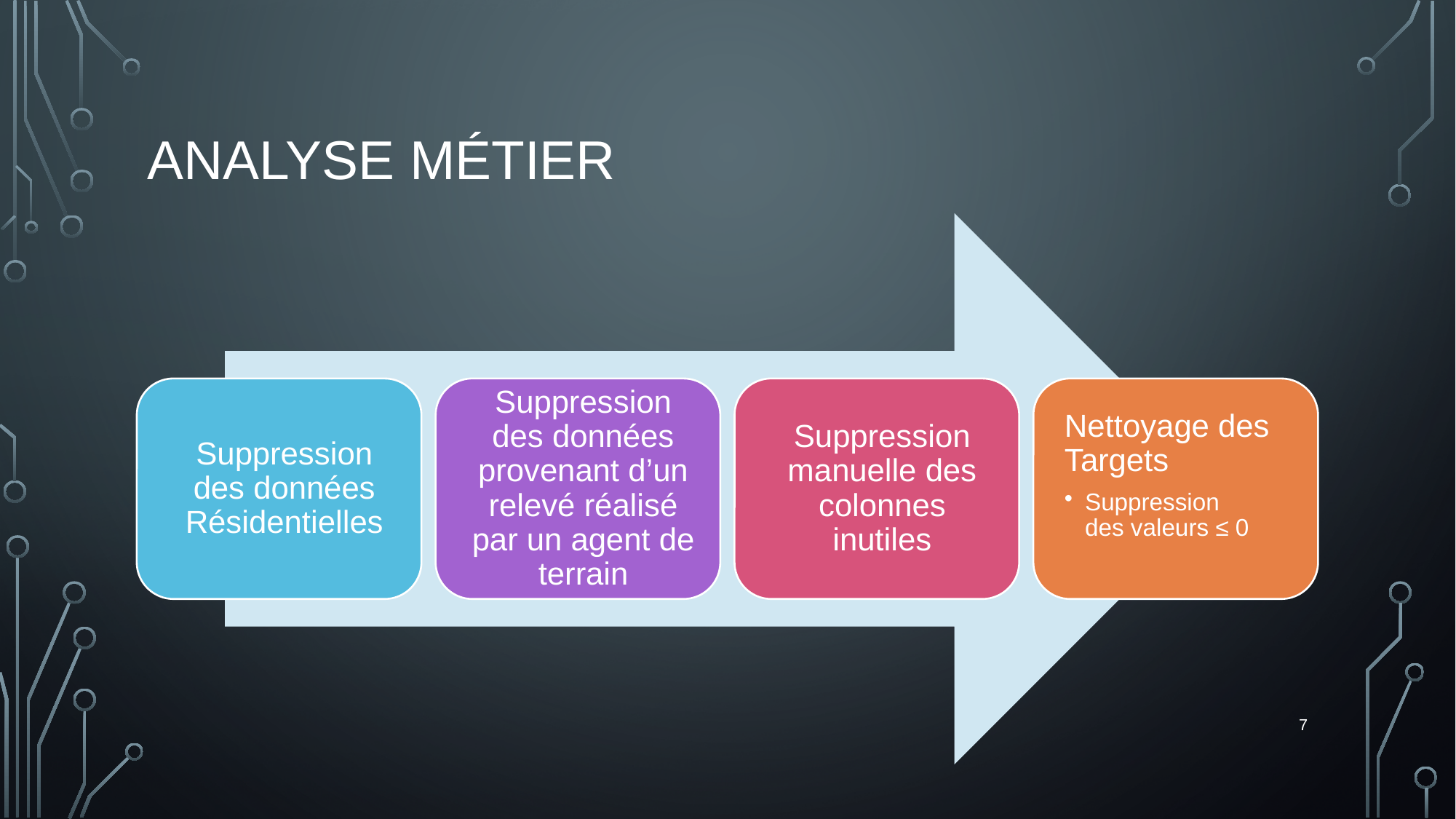

# Analyse Métier
Suppression des données Résidentielles
Suppression des données provenant d’un relevé réalisé par un agent de terrain
Suppression manuelle des colonnes inutiles
Nettoyage des Targets
Suppression
des valeurs ≤ 0
7